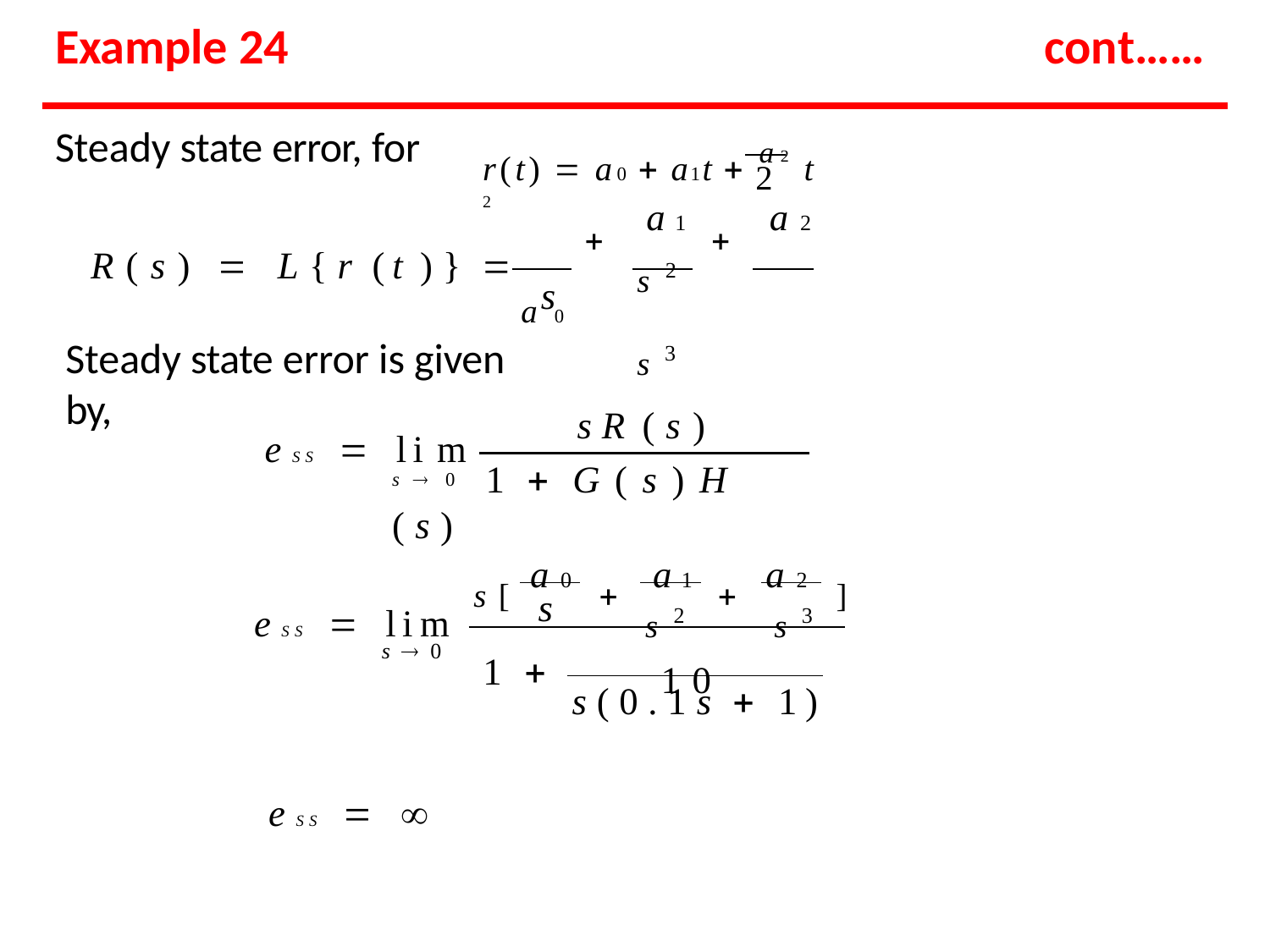

# Example 24
cont……

Steady state error, for
r(t) = a0 + a1t + a2 t 2
2

+	a1 + a2
s2	s3
R(s) = L{r (t )} =	a0
s
Steady state error is given by,

sR(s)
eSS	= lim
s →0 1 + G(s)H (s)

s[ a0 +	a1 + a2 ]
s2	s3
10
s

eSS	= lim

s →0
1 +
s(0.1s + 1)

eSS	= ∞